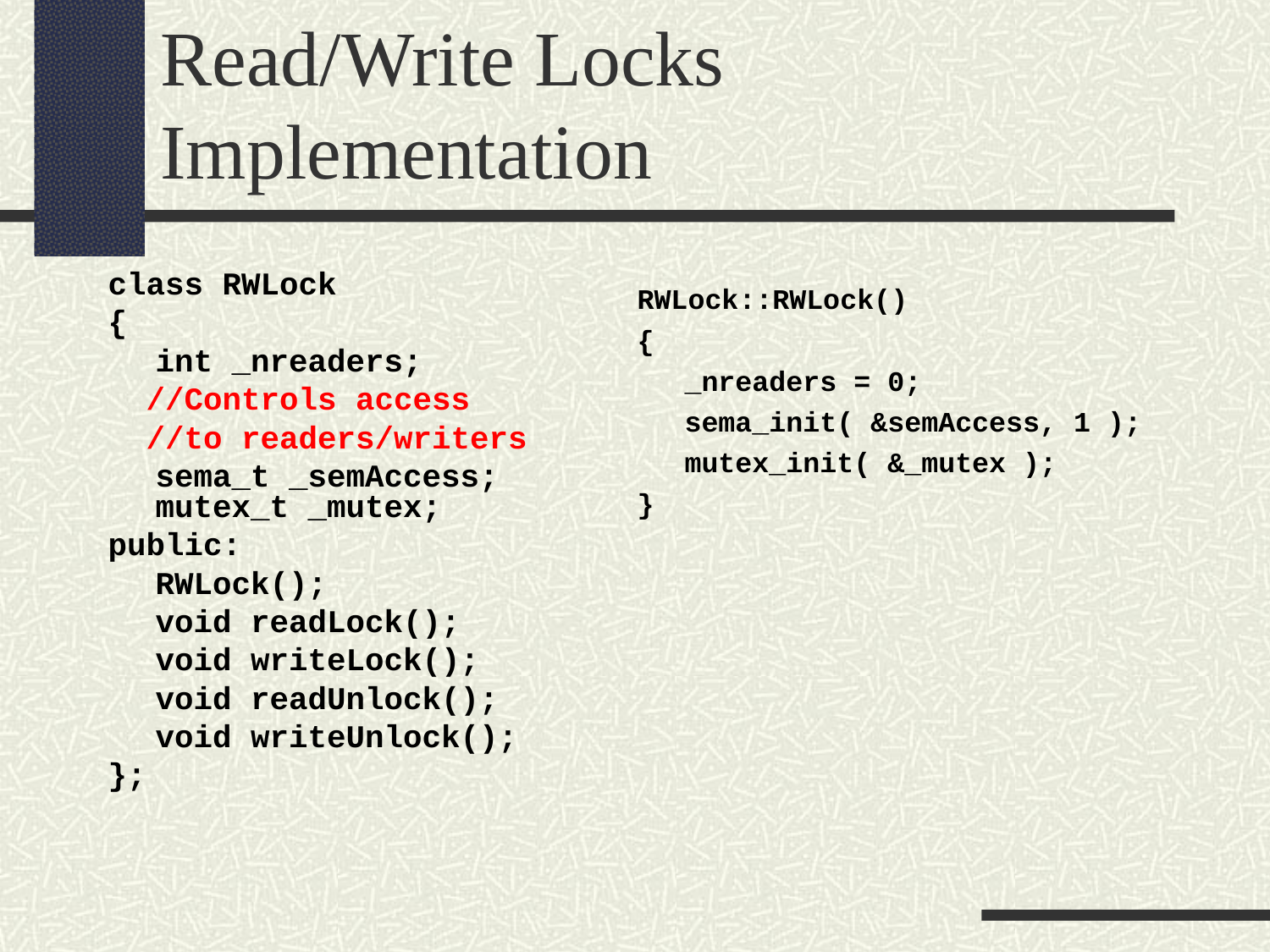

Read/Write Locks Implementation
class RWLock
{
	int _nreaders;
  //Controls access
  //to readers/writers
	sema_t _semAccess; mutex_t _mutex;
public:
	RWLock();
	void readLock();
	void writeLock();
	void readUnlock();
	void writeUnlock();
};

RWLock::RWLock()
{
	_nreaders = 0;
	sema_init( &semAccess, 1 );
	mutex_init( &_mutex );
}